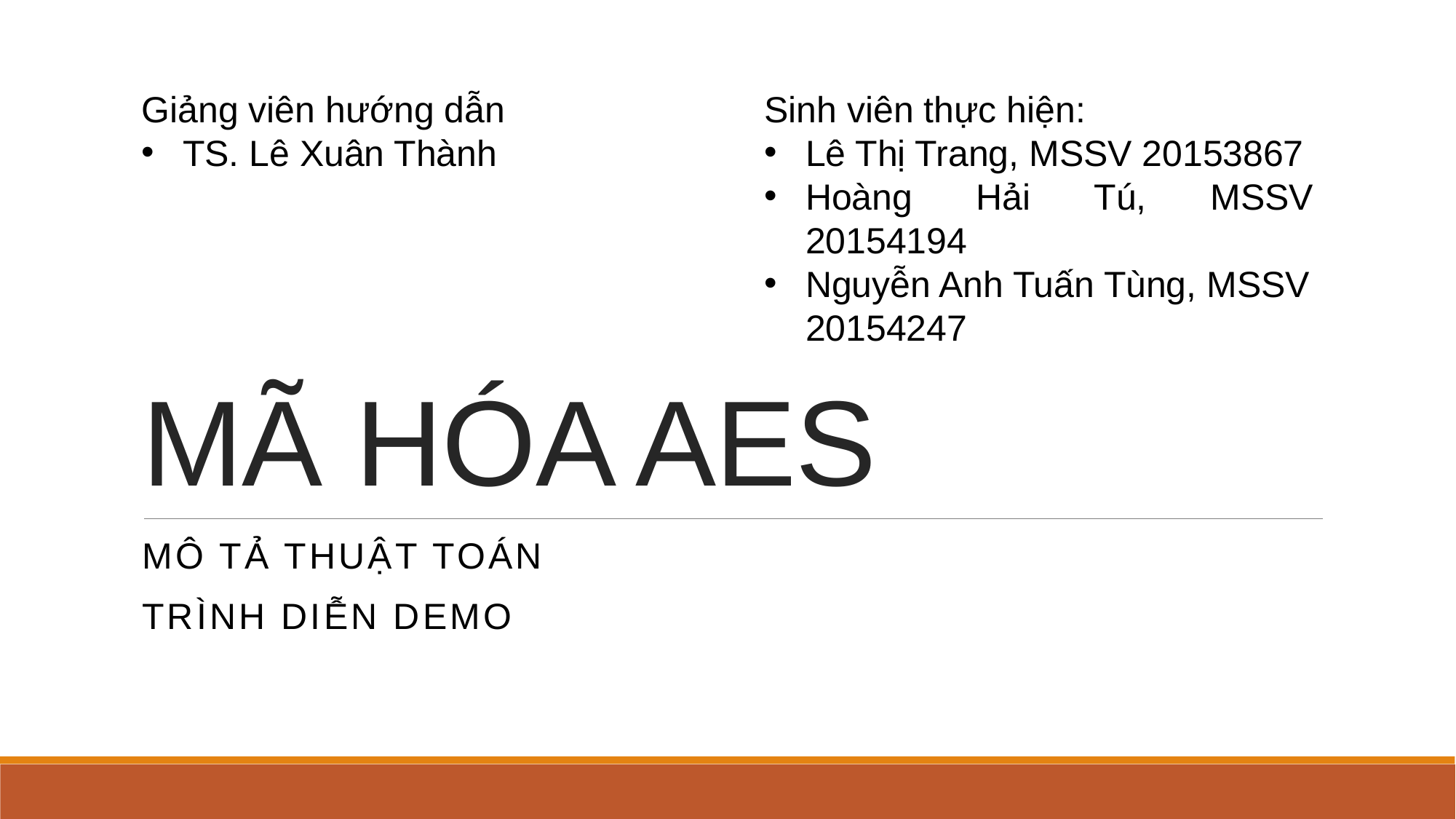

Giảng viên hướng dẫn
TS. Lê Xuân Thành
Sinh viên thực hiện:
Lê Thị Trang, MSSV 20153867
Hoàng Hải Tú, MSSV 20154194
Nguyễn Anh Tuấn Tùng, MSSV 20154247
# MÃ HÓA AES
Mô tả thuật toán
trình diễn demo